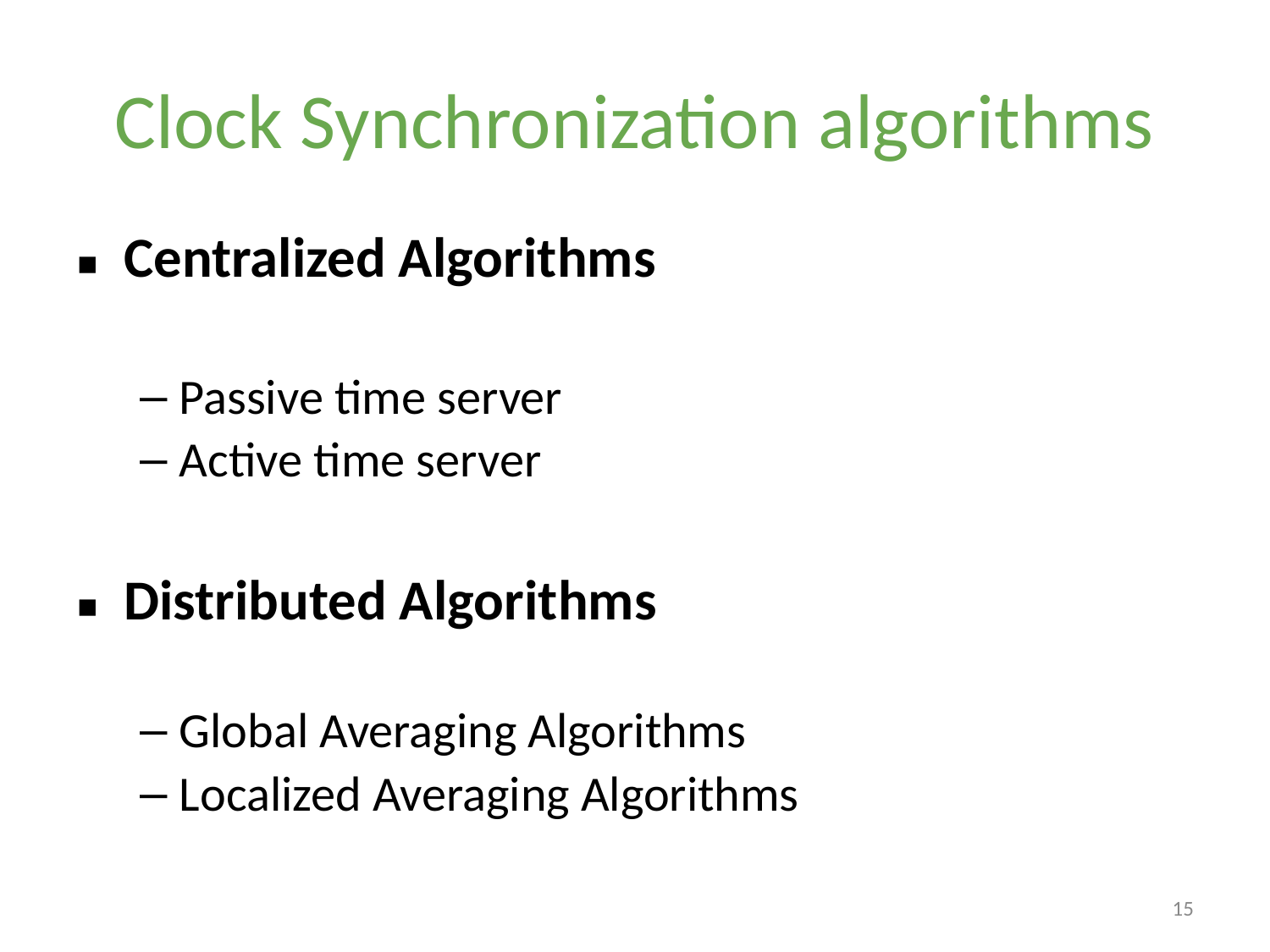

# Clock Synchronization algorithms
Centralized Algorithms

Passive time server
Active time server

Distributed Algorithms

Global Averaging Algorithms
Localized Averaging Algorithms

15